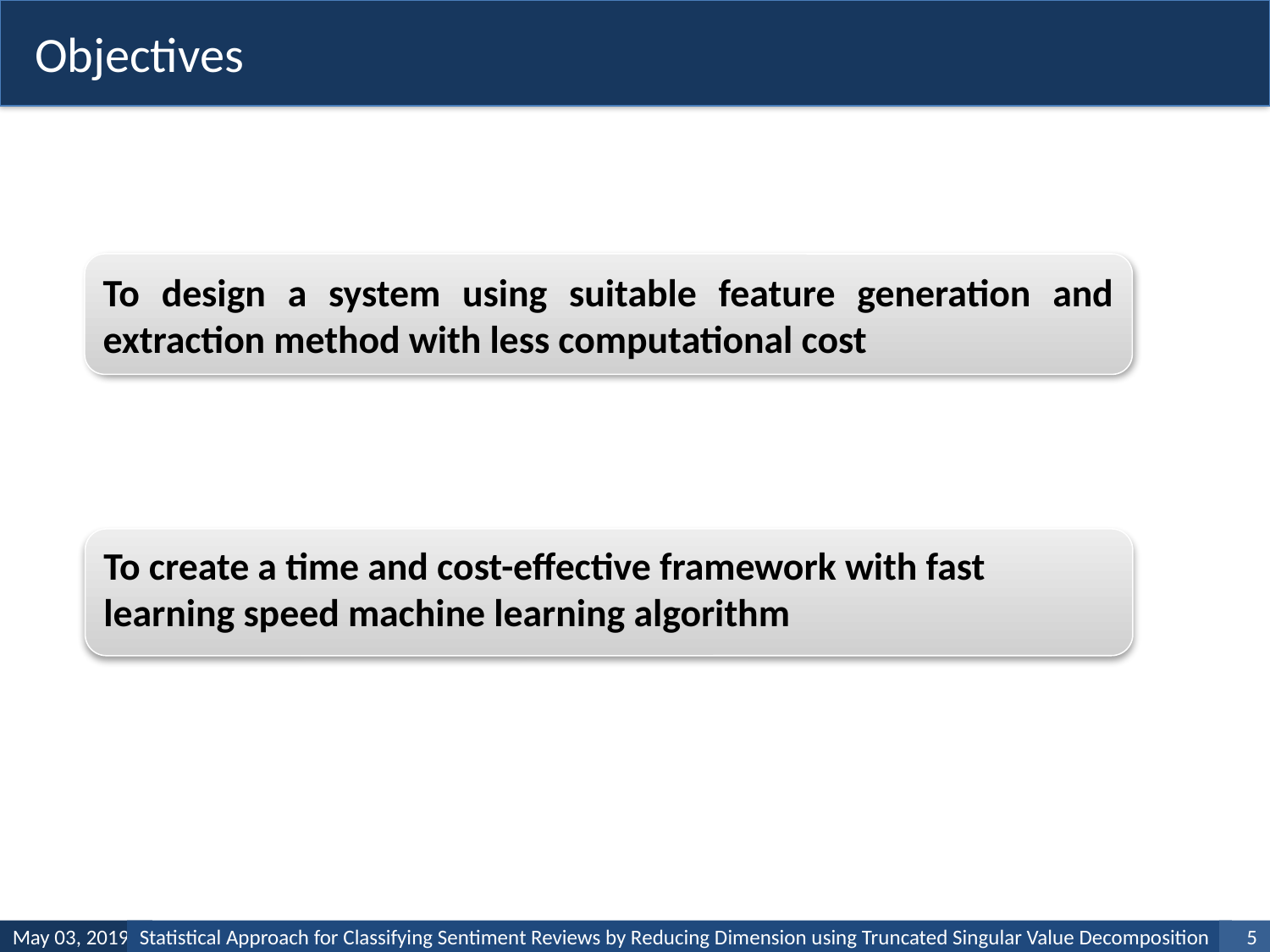

Objectives
To design a system using suitable feature generation and extraction method with less computational cost
To create a time and cost-effective framework with fast learning speed machine learning algorithm

May 03, 2019
Statistical Approach for Classifying Sentiment Reviews by Reducing Dimension using Truncated Singular Value Decomposition
5